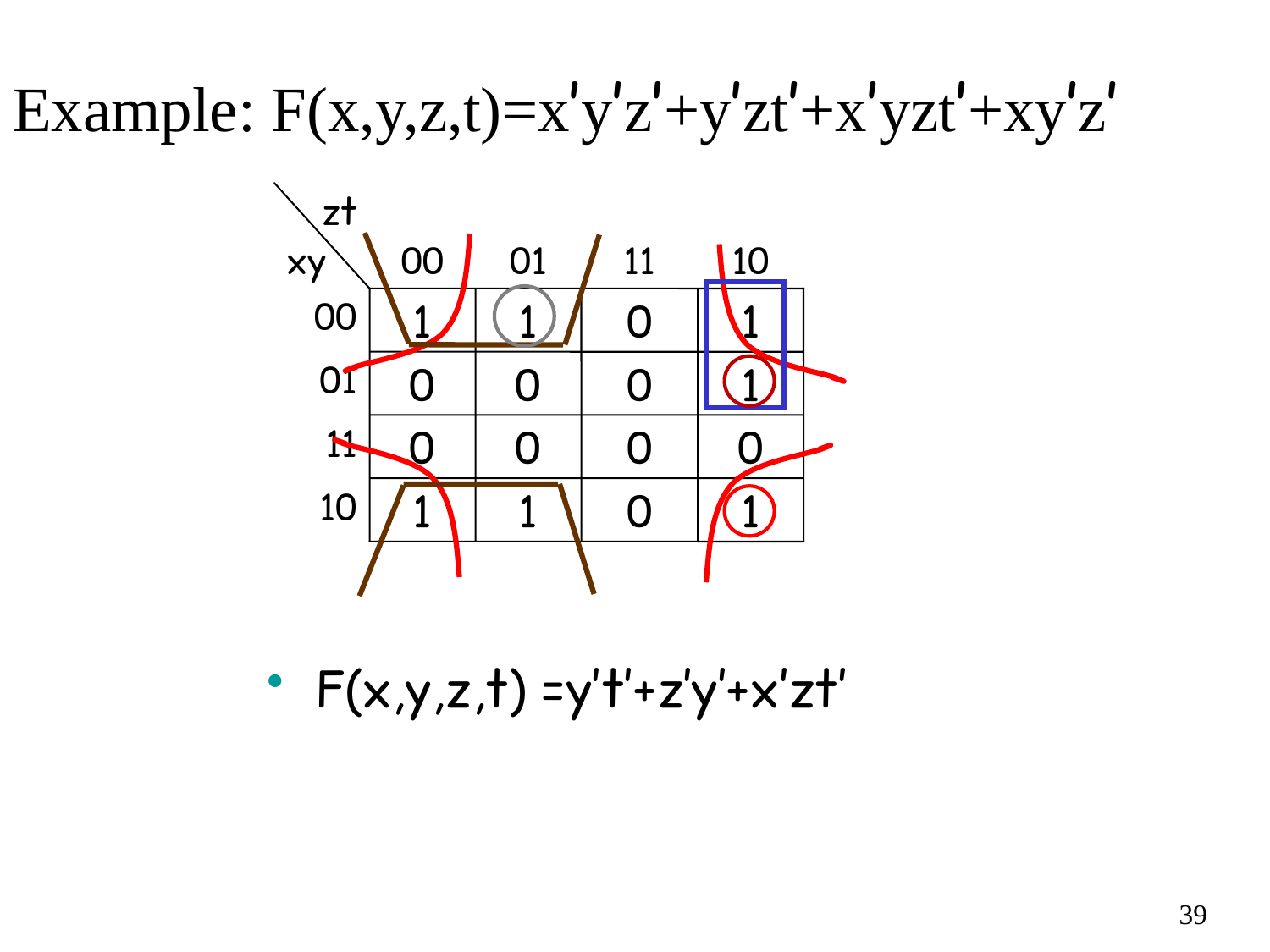

Example: F(x,y,z,t)=x’y’z’+y’zt’+x’yzt’+xy’z’
zt
xy

00

01

11

10

00

1
1
0
1
0
0
0
1
0
0
0
0
1
1
0
1

01

11

10

F(x,y,z,t) =y’t’+z’y’+x’zt’
39